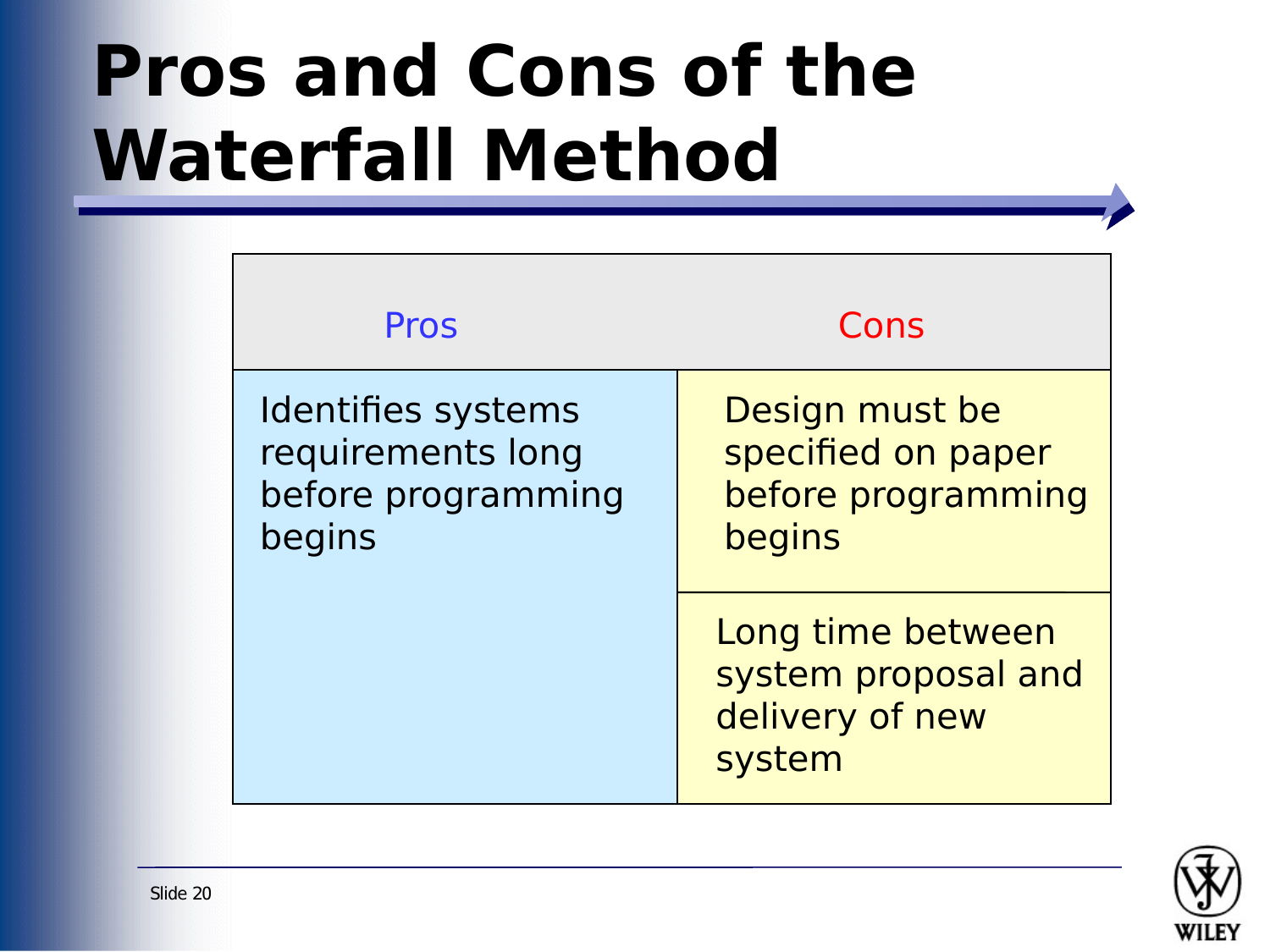

# Pros and Cons of the Waterfall Method

Pros
Cons

Identifies systems
requirements long
before programming
begins
Design must be
specified on paper
before programming
begins

Long time between
system proposal and
delivery of new
system

Slide 20